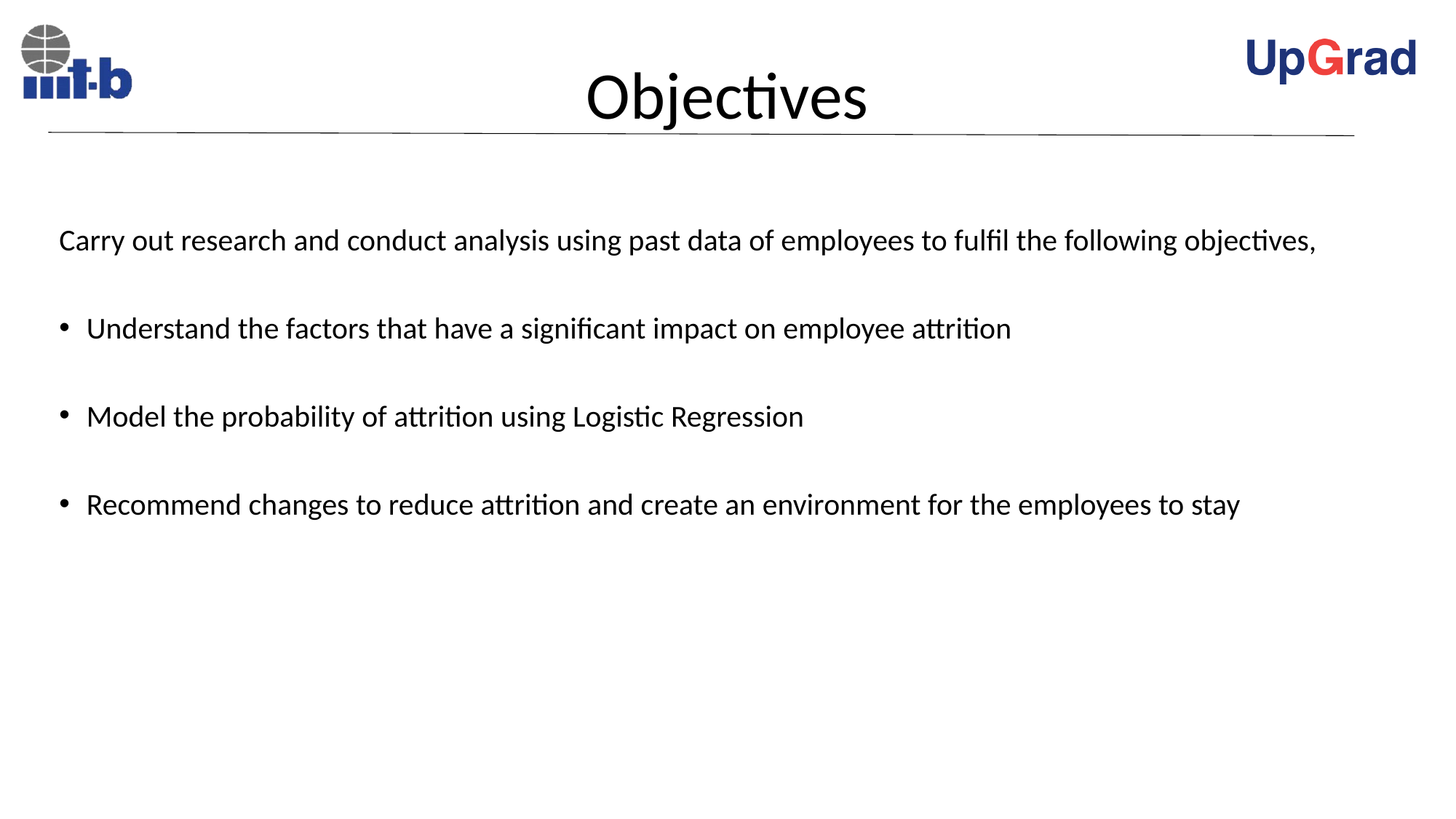

# Objectives
Carry out research and conduct analysis using past data of employees to fulfil the following objectives,
Understand the factors that have a significant impact on employee attrition
Model the probability of attrition using Logistic Regression
Recommend changes to reduce attrition and create an environment for the employees to stay